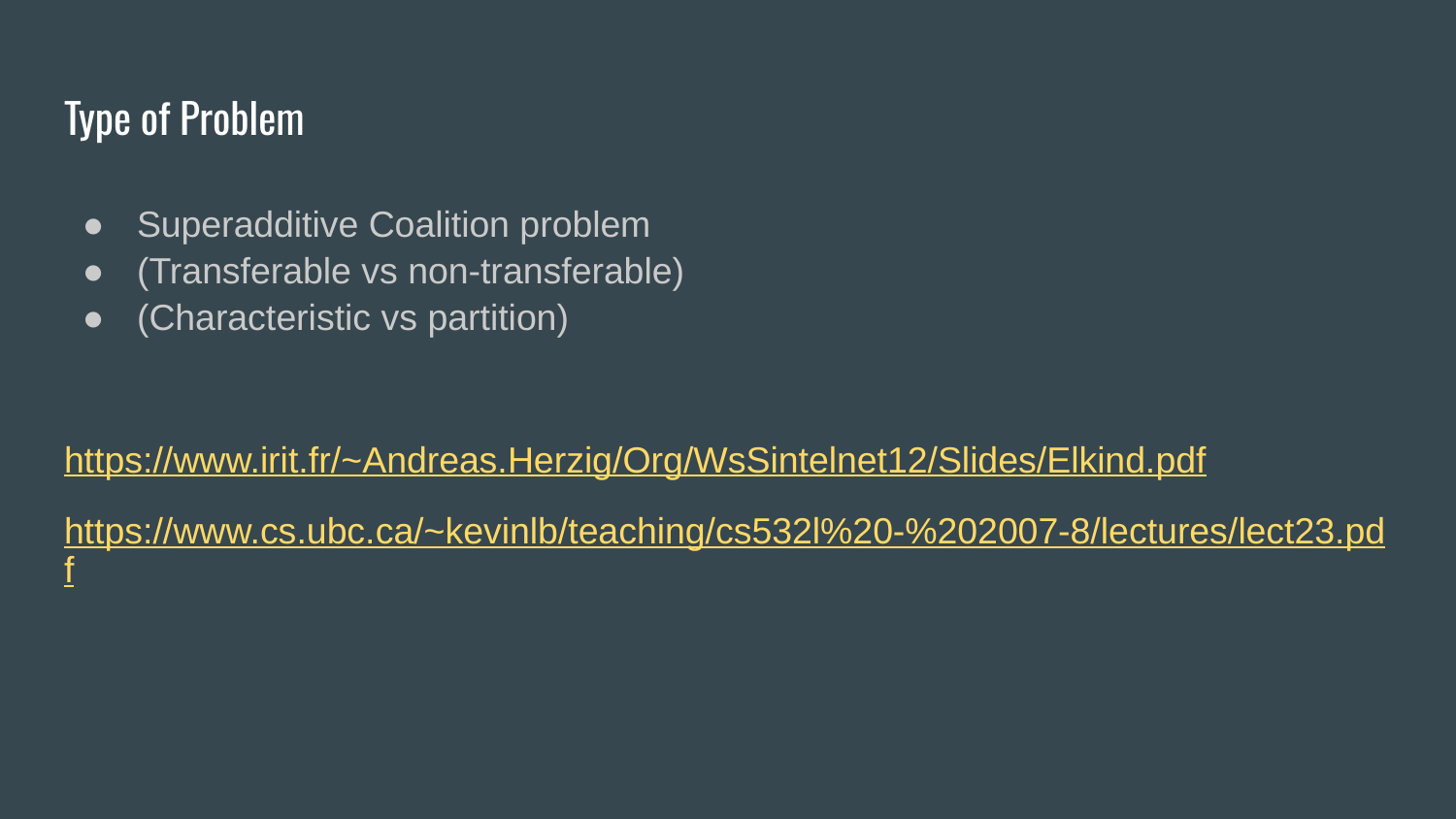

# Type of Problem
Superadditive Coalition problem
(Transferable vs non-transferable)
(Characteristic vs partition)

https://www.irit.fr/~Andreas.Herzig/Org/WsSintelnet12/Slides/Elkind.pdf
https://www.cs.ubc.ca/~kevinlb/teaching/cs532l%20-%202007-8/lectures/lect23.pdf